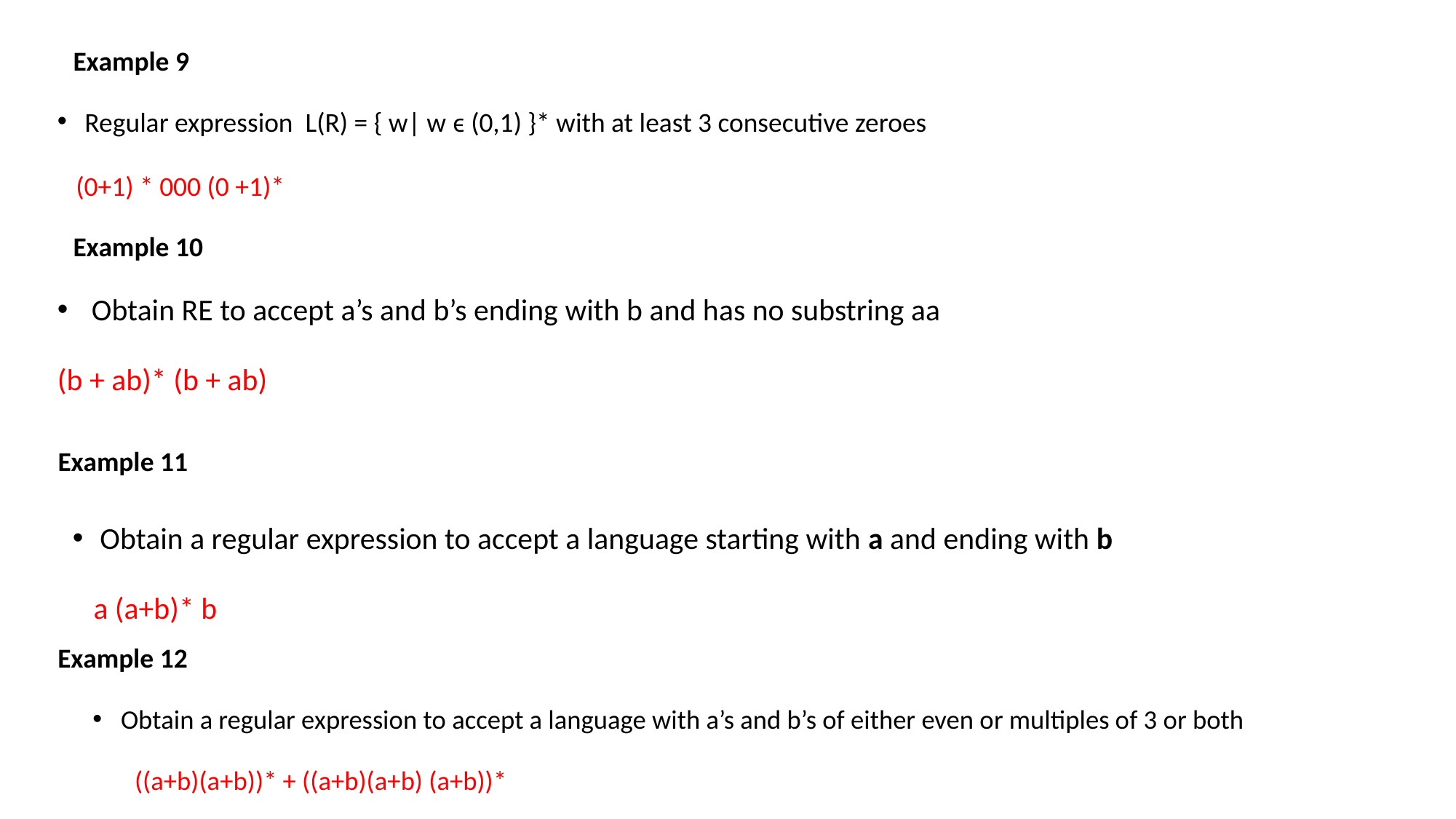

Example 9
Regular expression  L(R) = { w| w ϵ (0,1) }* with at least 3 consecutive zeroes
   (0+1) * 000 (0 +1)*
Example 10
 Obtain RE to accept a’s and b’s ending with b and has no substring aa
(b + ab)* (b + ab)
Example 11
Obtain a regular expression to accept a language starting with a and ending with b
   a (a+b)* b
Example 12
Obtain a regular expression to accept a language with a’s and b’s of either even or multiples of 3 or both
       ((a+b)(a+b))* + ((a+b)(a+b) (a+b))*